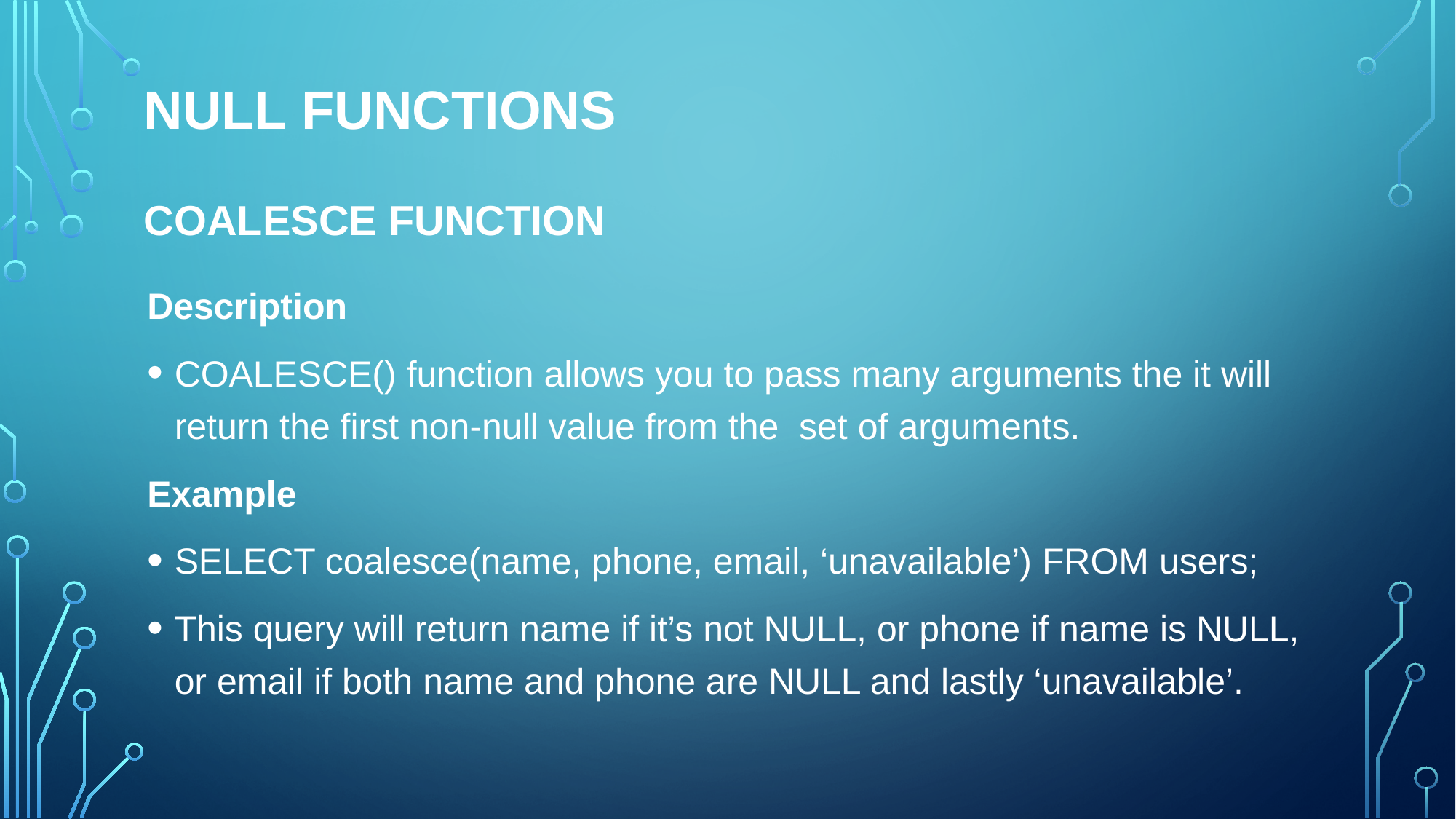

# Null functions COALESCE FUNCTION
Description
COALESCE() function allows you to pass many arguments the it will return the first non-null value from the  set of arguments.
Example
SELECT coalesce(name, phone, email, ‘unavailable’) FROM users;
This query will return name if it’s not NULL, or phone if name is NULL, or email if both name and phone are NULL and lastly ‘unavailable’.